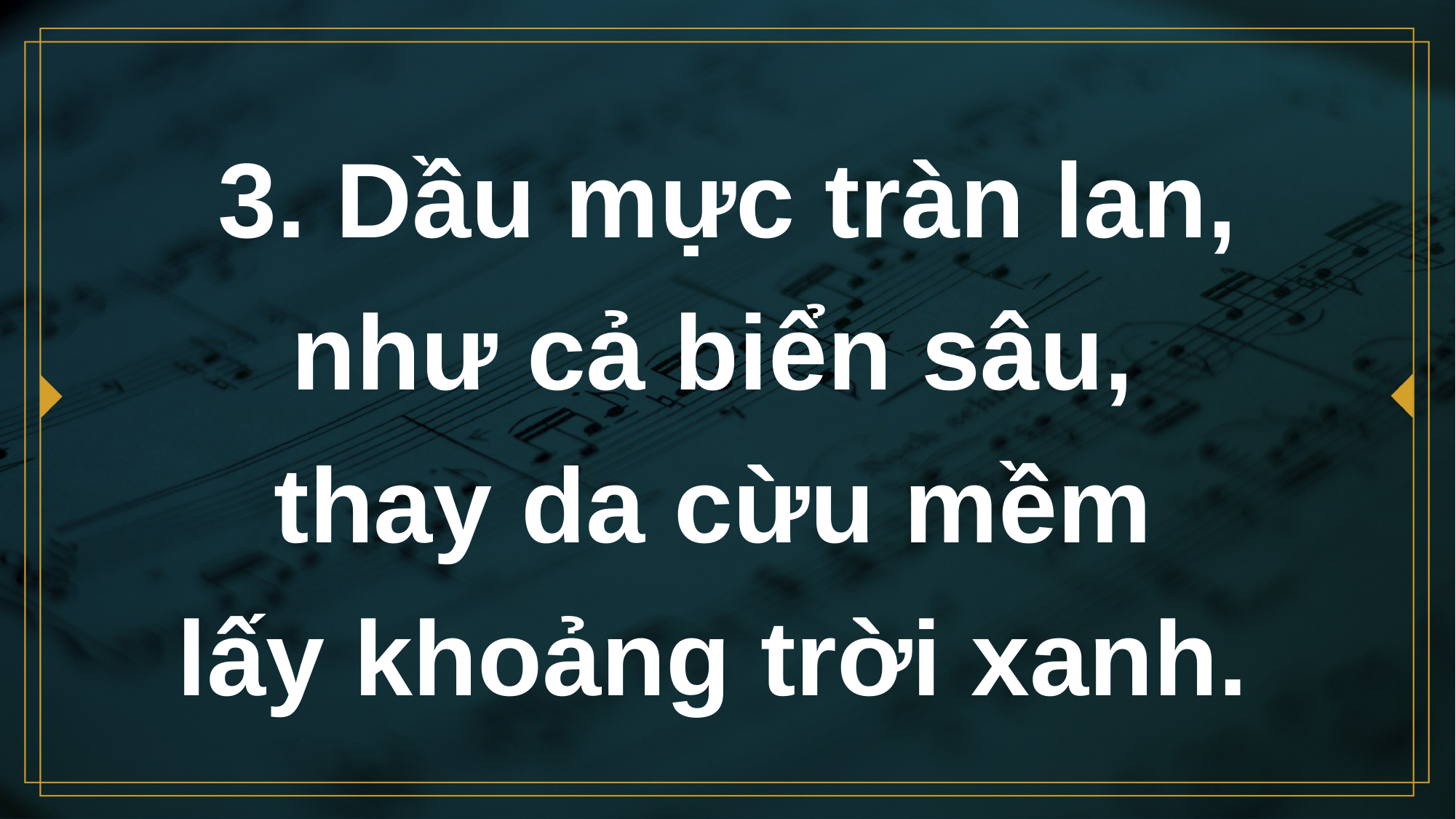

# 3. Dầu mực tràn lan, như cả biển sâu, thay da cừu mềm lấy khoảng trời xanh.